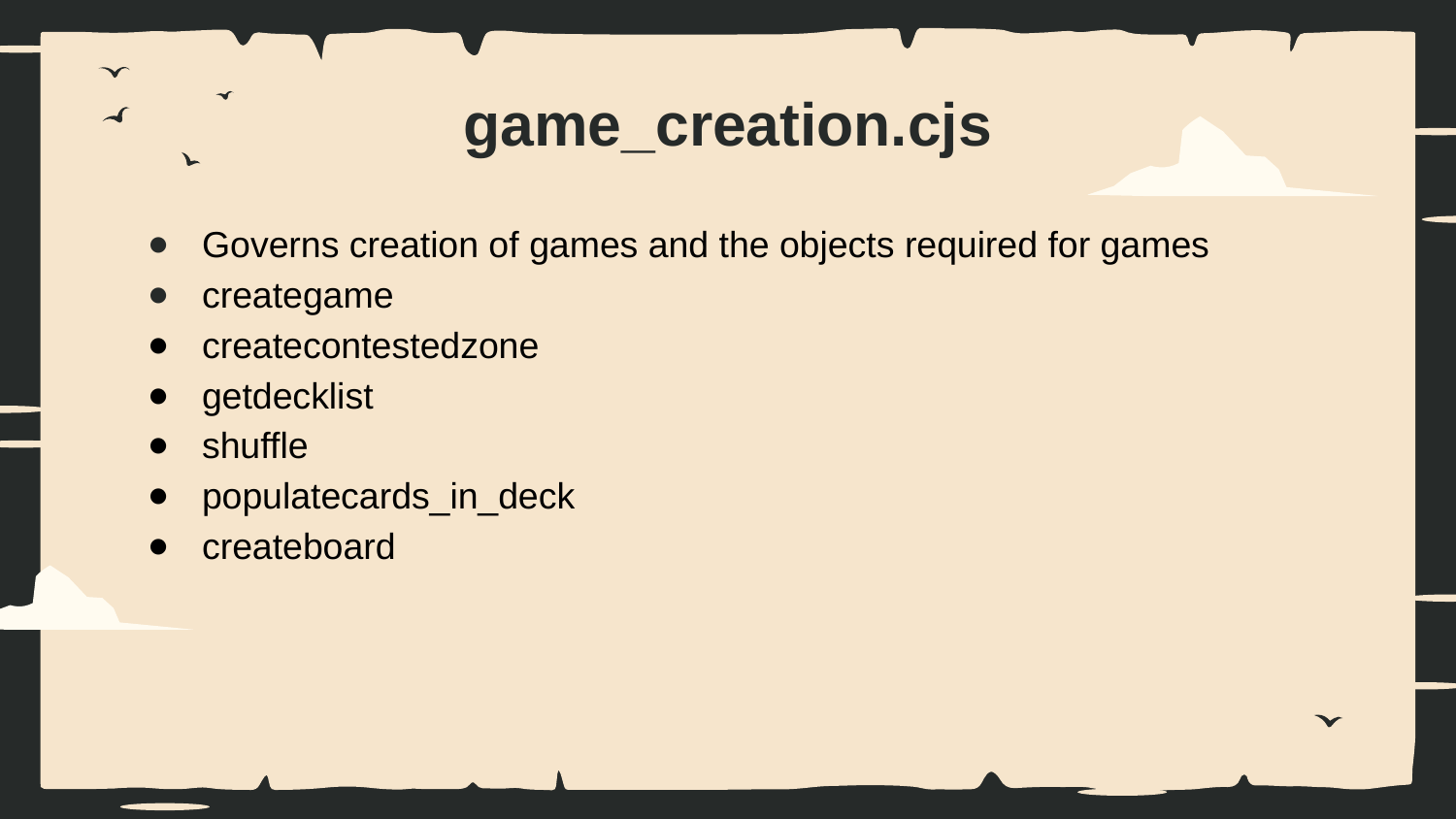

# game_creation.cjs
Governs creation of games and the objects required for games
creategame
createcontestedzone
getdecklist
shuffle
populatecards_in_deck
createboard